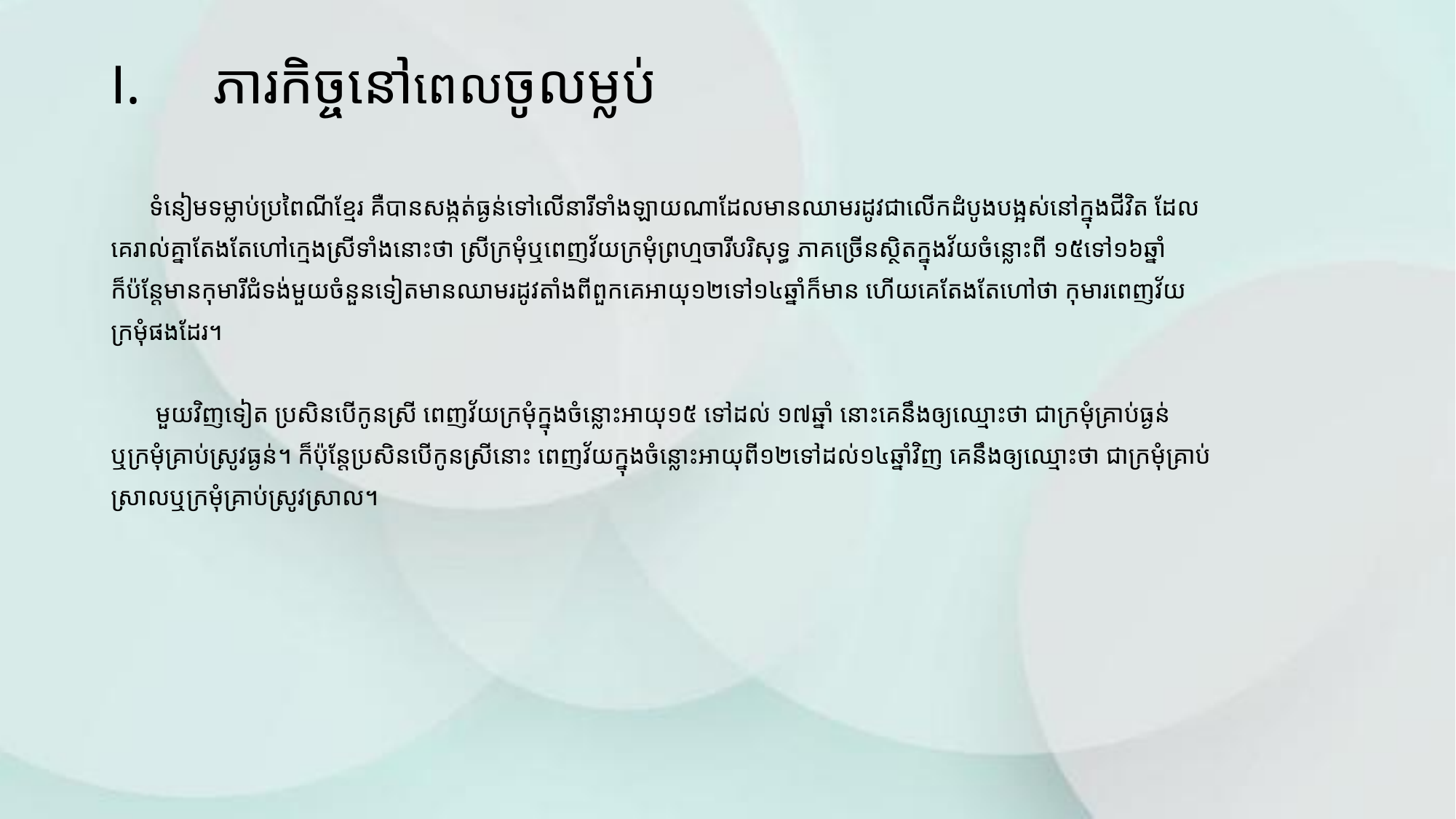

# ភារកិច្ចនៅពេលចូលម្លប់

​​      ទំនៀមទម្លាប់ប្រពៃណីខ្មែរ​ គឺបានសង្កត់ធ្ងន់ទៅលើនារីទាំងឡាយណាដែលមានឈាមរដូវជាលើកដំបូងបង្អស់នៅក្នុងជីវិត ដែល
គេរាល់គ្នាតែងតែហៅក្មេងស្រីទាំងនោះថា ស្រីក្រមុំឬពេញវ័យក្រមុំព្រហ្មចារីបរិសុទ្ធ ភាគច្រើនស្ថិតក្នុងវ័យចំន្លោះពី ១៥ទៅ១៦ឆ្នាំ
ក៏ប៉ន្តែមានកុមារីជំទង់មួយចំនួនទៀតមានឈាមរដូវតាំងពីពួកគេអាយុ១២ទៅ១៤ឆ្នាំក៏មាន ហើយគេតែងតែហៅថា កុមារពេញវ័យ
ក្រមុំផងដែរ។

       មួយវិញទៀត ប្រសិនបើកូនស្រី ពេញវ័យក្រមុំក្នុងចំន្លោះអាយុ១៥ ទៅដល់​ ១៧ឆ្នាំ នោះគេនឹងឲ្យឈ្មោះថា ជាក្រមុំគ្រាប់ធ្ងន់
ឬក្រមុំគ្រាប់ស្រូវធ្ងន់។ ក៏ប៉ុន្តែប្រសិនបើកូនស្រីនោះ ពេញវ័យក្នុងចំន្លោះអាយុពី១២ទៅដល់១៤ឆ្នាំវិញ​ គេនឹងឲ្យឈ្មោះថា ជាក្រមុំគ្រាប់
ស្រាលឬក្រមុំគ្រាប់ស្រូវស្រាល។